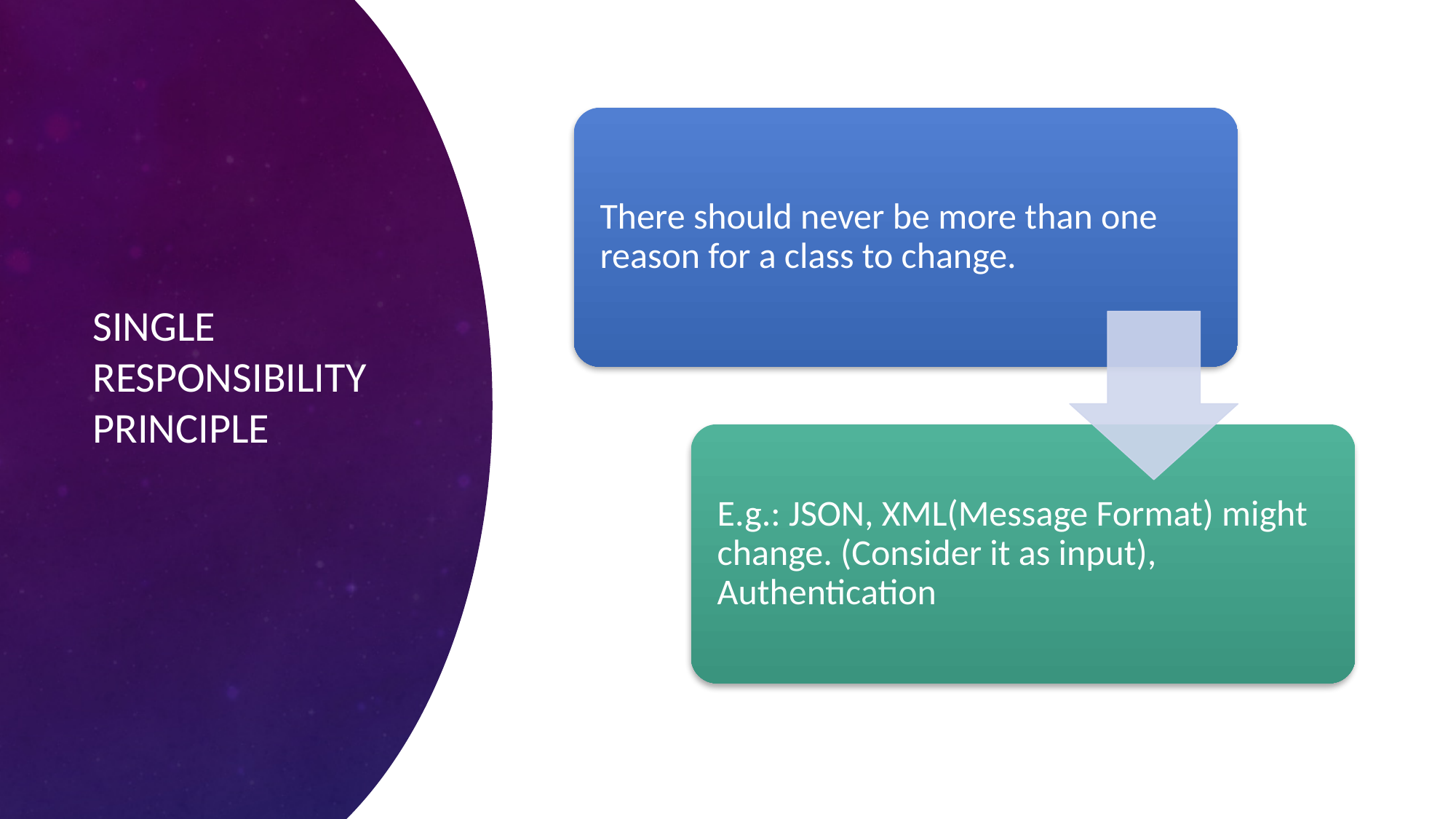

# Single Responsibility Principle
There should never be more than one reason for a class to change.
E.g.: JSON, XML(Message Format) might change. (Consider it as input), Authentication